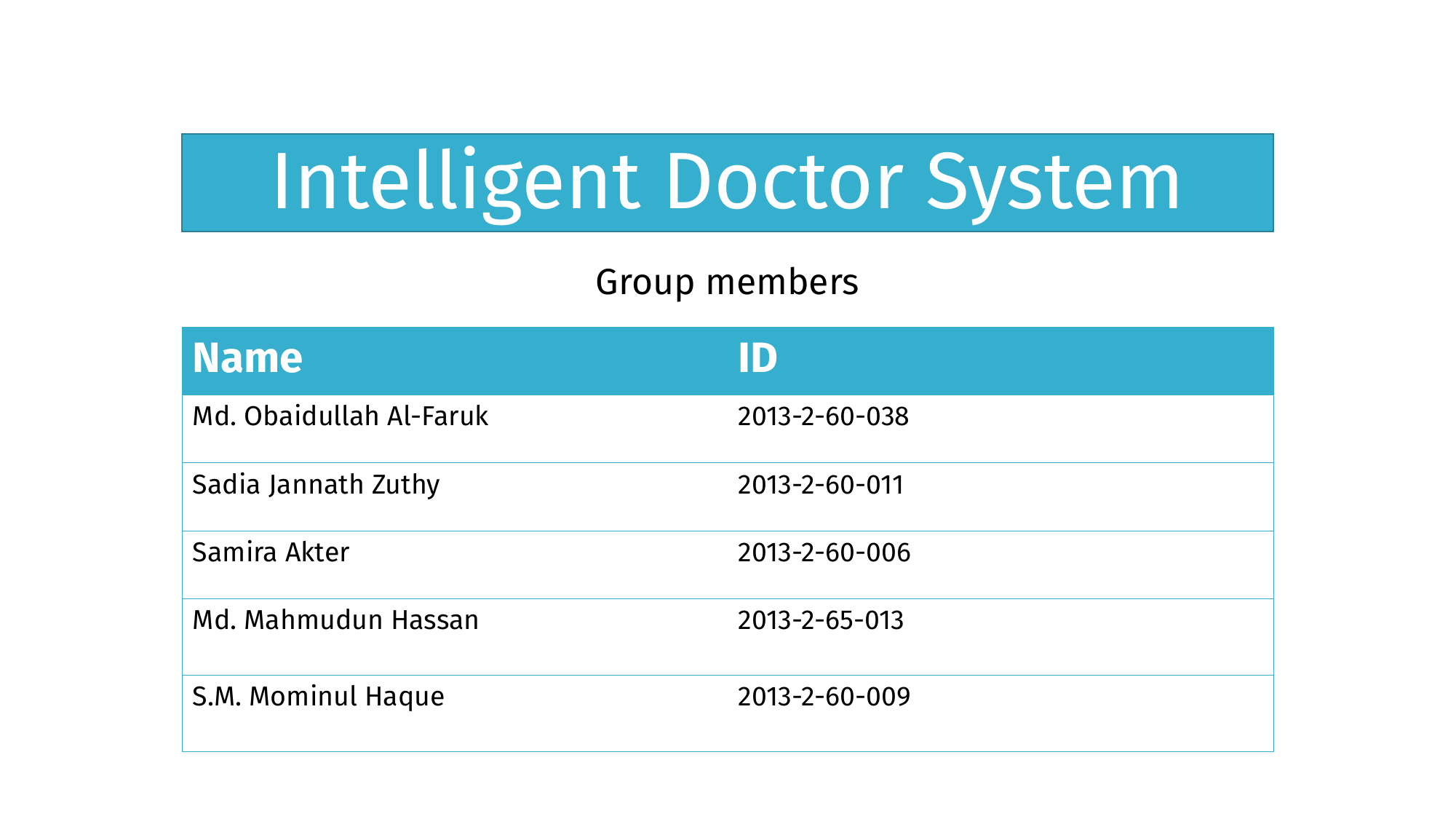

# Intelligent Doctor System
Group members

| Name | ID |
| --- | --- |
| Md. Obaidullah Al-Faruk | 2013-2-60-038 |
| Sadia Jannath Zuthy | 2013-2-60-011 |
| Samira Akter | 2013-2-60-006 |
| Md. Mahmudun Hassan | 2013-2-65-013 |
| S.M. Mominul Haque | 2013-2-60-009 |